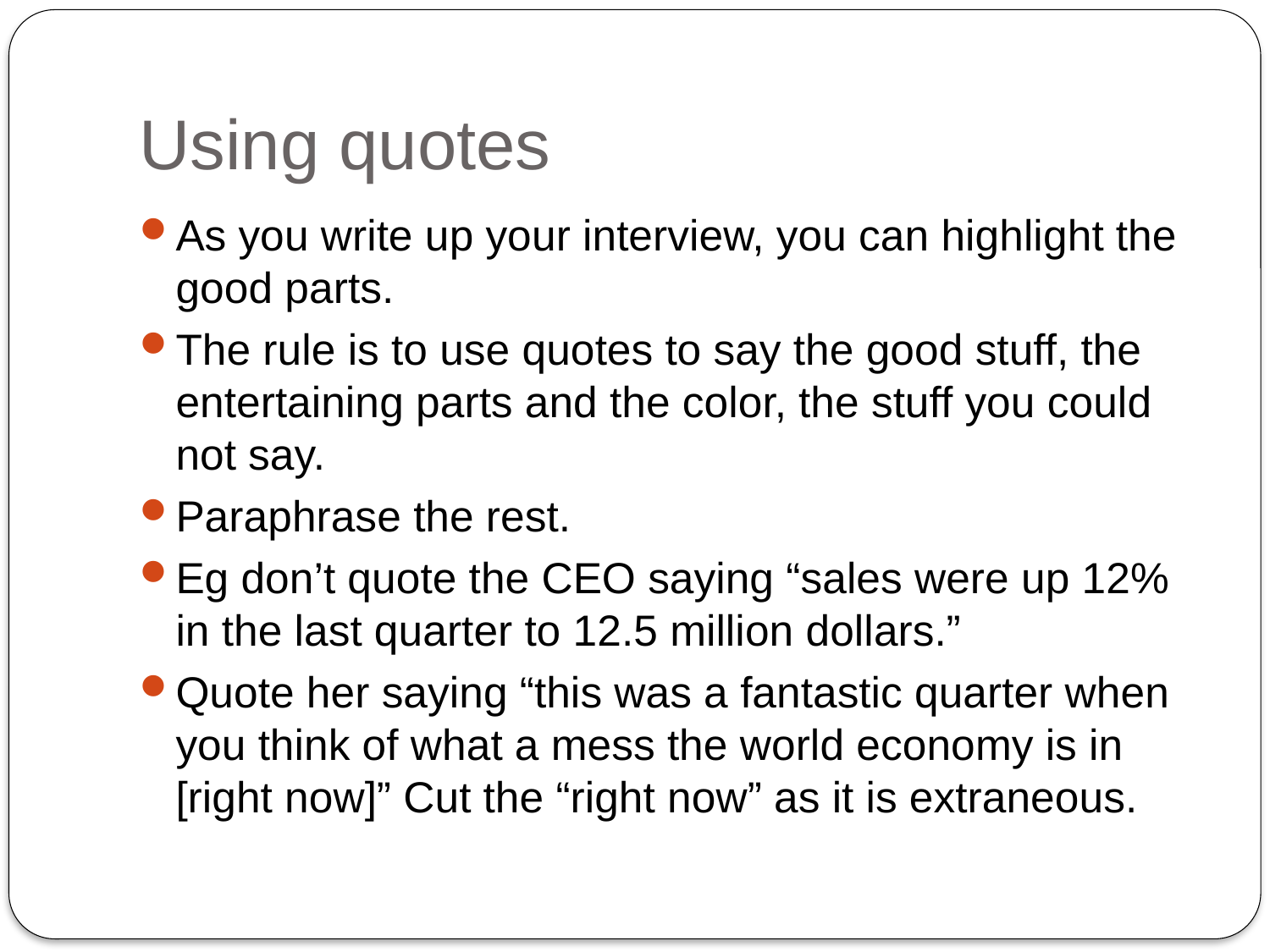

# Using quotes
As you write up your interview, you can highlight the good parts.
The rule is to use quotes to say the good stuff, the entertaining parts and the color, the stuff you could not say.
Paraphrase the rest.
Eg don’t quote the CEO saying “sales were up 12% in the last quarter to 12.5 million dollars.”
Quote her saying “this was a fantastic quarter when you think of what a mess the world economy is in [right now]” Cut the “right now” as it is extraneous.